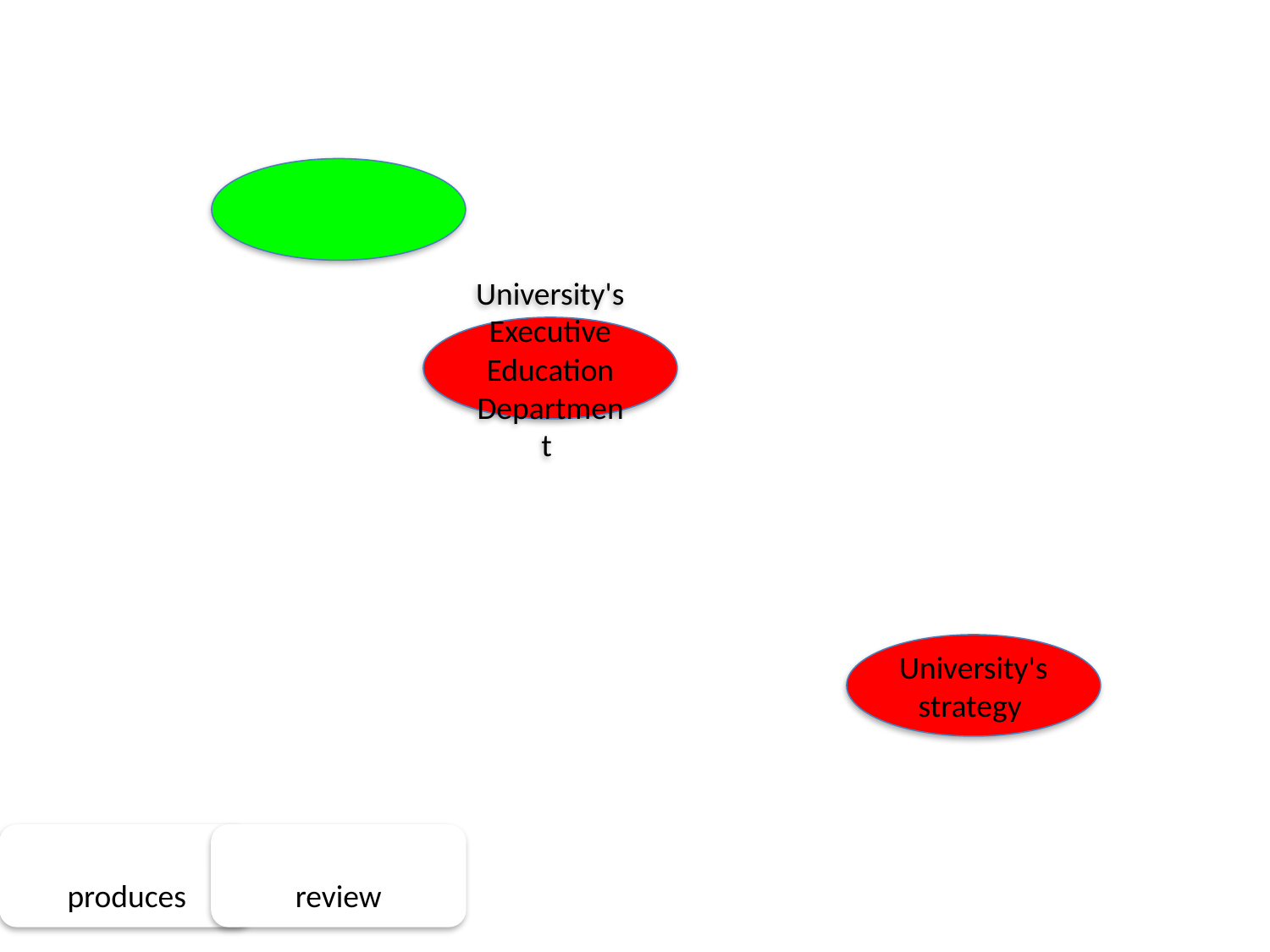

#

University's Executive Education Department
University's strategy

produces

review